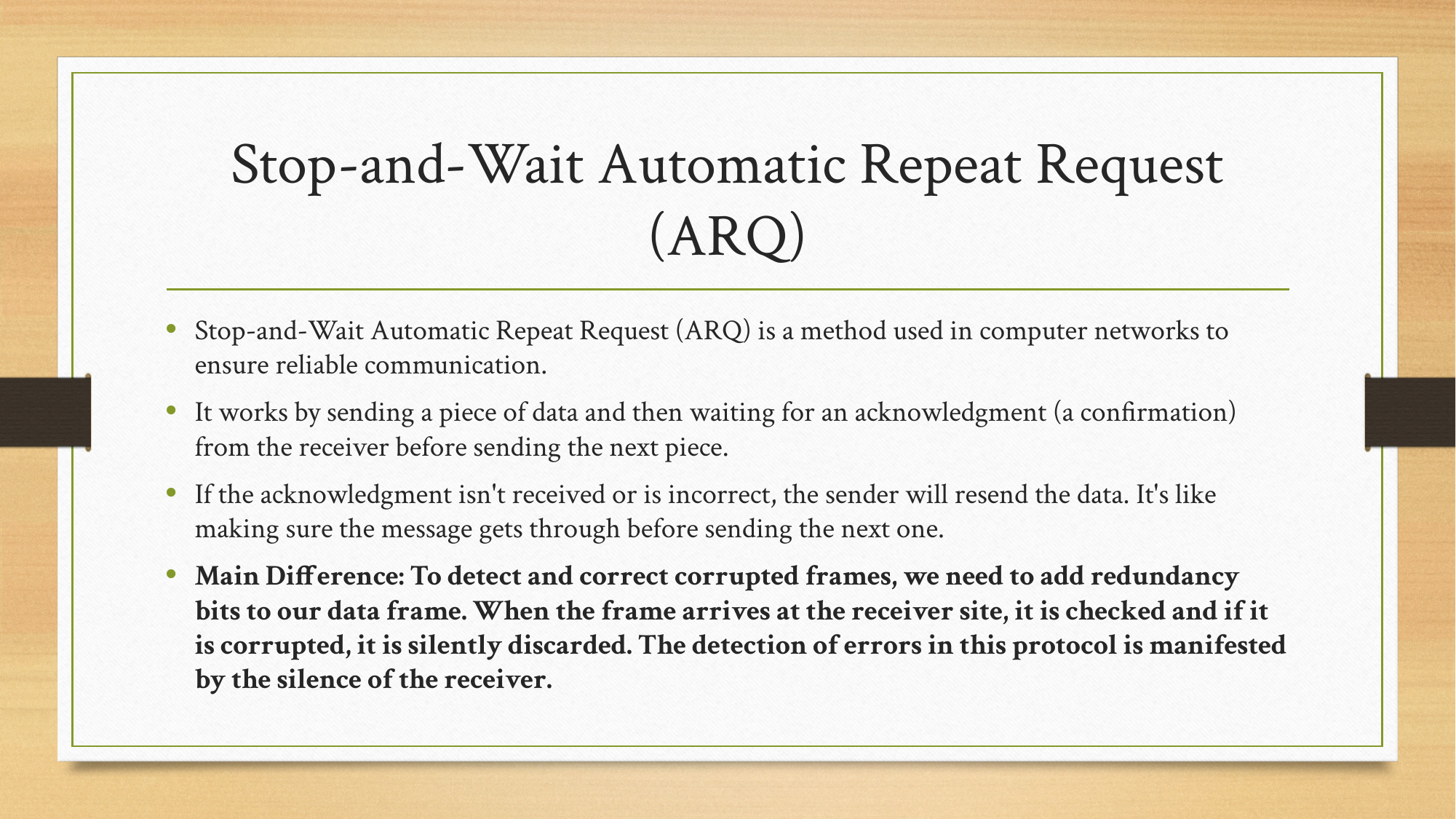

# Stop-and-Wait Automatic Repeat Request (ARQ)
Stop-and-Wait Automatic Repeat Request (ARQ) is a method used in computer networks to ensure reliable communication.
It works by sending a piece of data and then waiting for an acknowledgment (a confirmation) from the receiver before sending the next piece.
If the acknowledgment isn't received or is incorrect, the sender will resend the data. It's like making sure the message gets through before sending the next one.
Main Difference: To detect and correct corrupted frames, we need to add redundancy bits to our data frame. When the frame arrives at the receiver site, it is checked and if it is corrupted, it is silently discarded. The detection of errors in this protocol is manifested by the silence of the receiver.